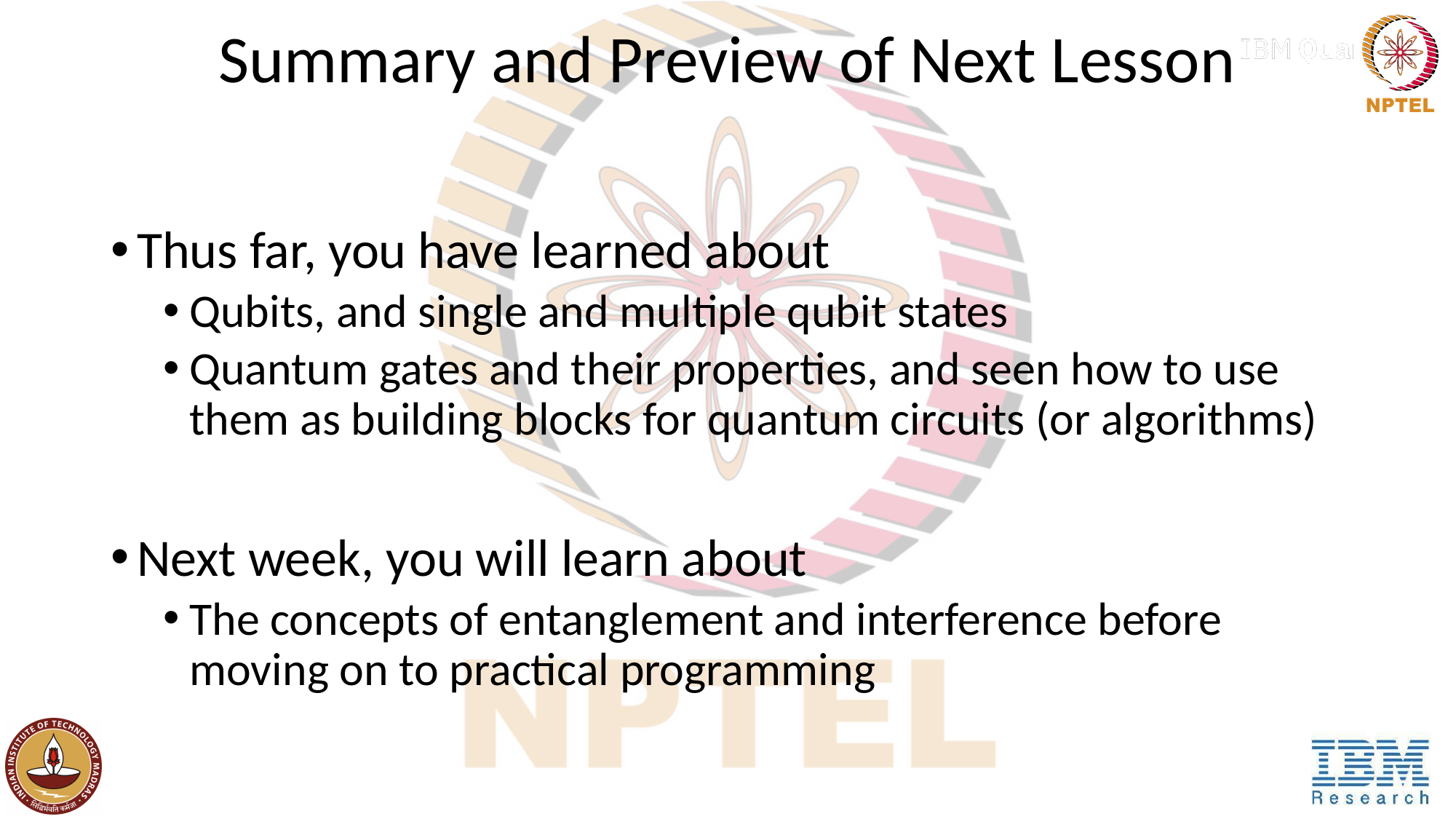

# Summary and Preview of Next Lesson
Thus far, you have learned about
Qubits, and single and multiple qubit states
Quantum gates and their properties, and seen how to use them as building blocks for quantum circuits (or algorithms)

Next week, you will learn about
The concepts of entanglement and interference before moving on to practical programming